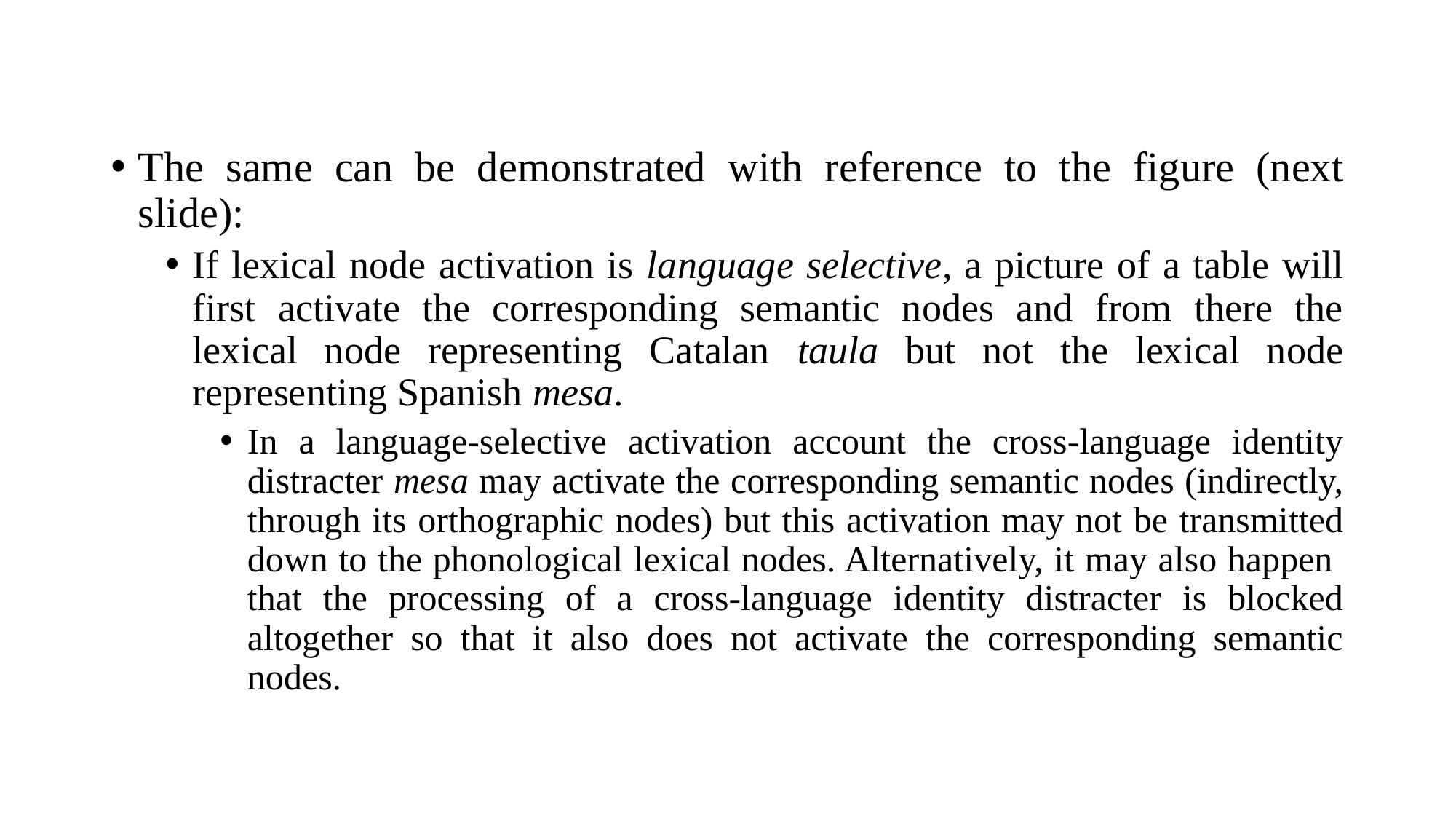

The same can be demonstrated with reference to the figure (next slide):
If lexical node activation is language selective, a picture of a table will first activate the corresponding semantic nodes and from there the lexical node representing Catalan taula but not the lexical node representing Spanish mesa.
In a language-selective activation account the cross-language identity distracter mesa may activate the corresponding semantic nodes (indirectly, through its orthographic nodes) but this activation may not be transmitted down to the phonological lexical nodes. Alternatively, it may also happen  that the processing of a cross-language identity distracter is blocked altogether so that it also does not activate the corresponding semantic nodes.